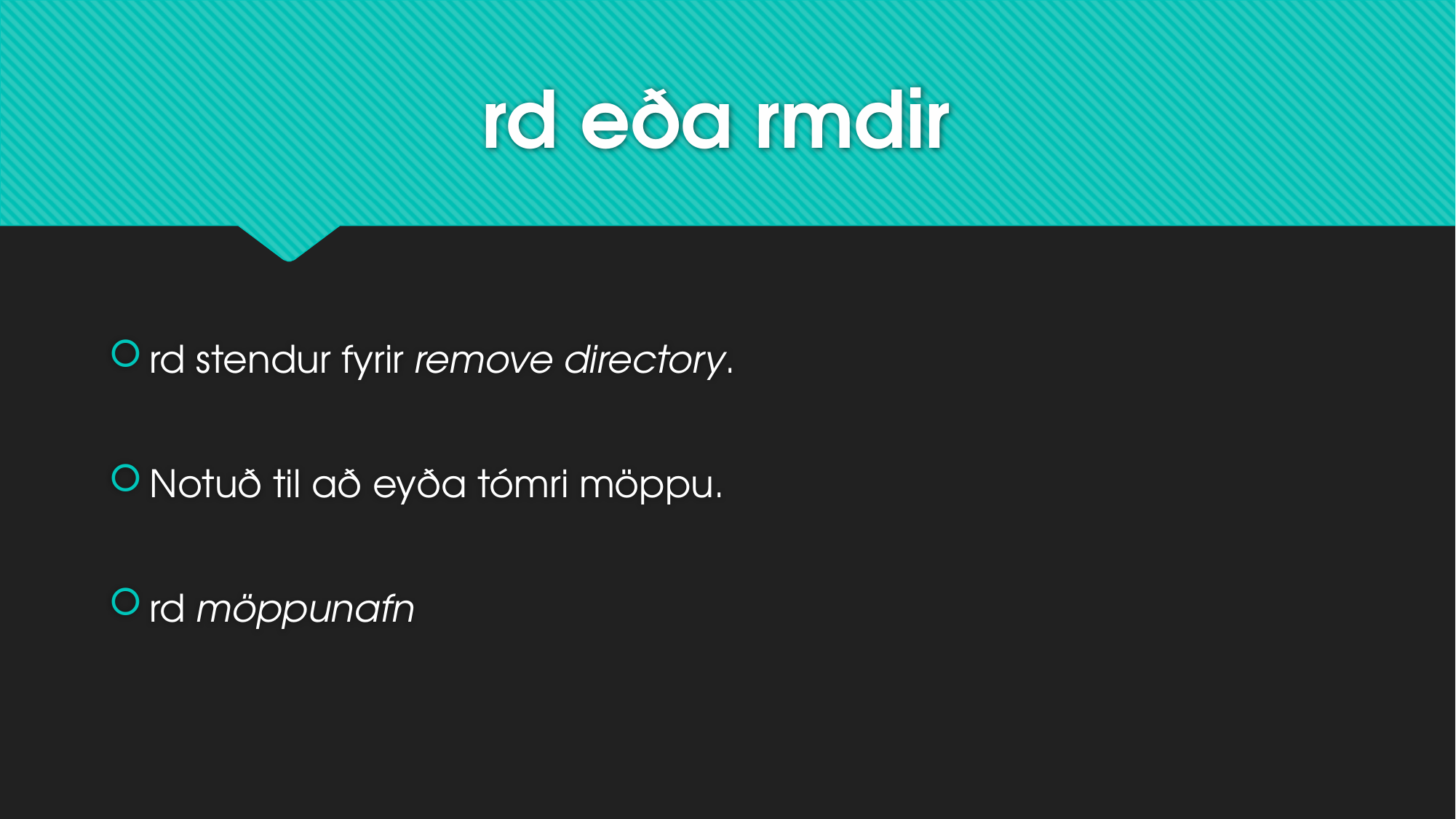

# rd eða rmdir
rd stendur fyrir remove directory.

Notuð til að eyða tómri möppu.

rd möppunafn